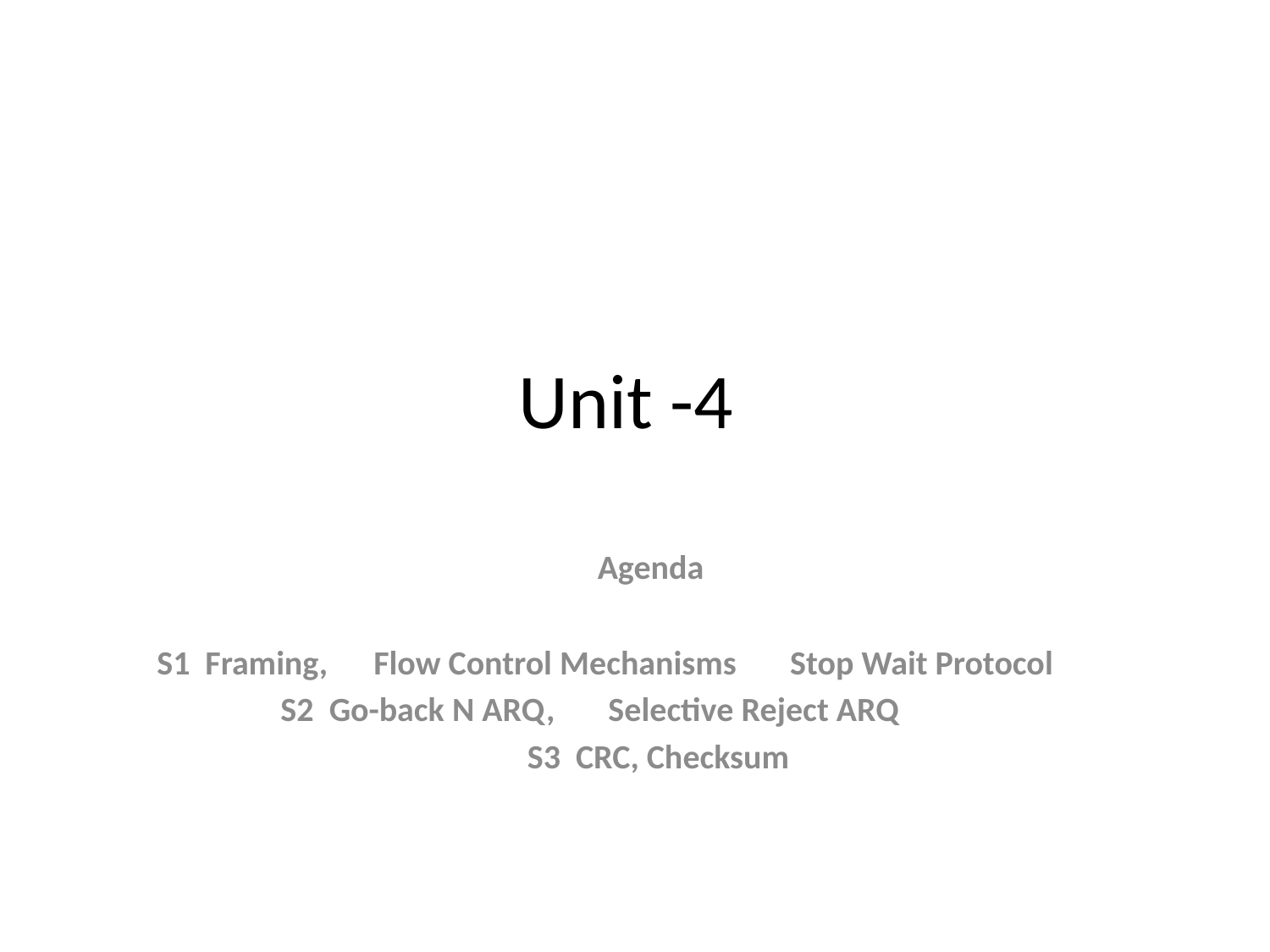

# Unit -4
Agenda

S1  Framing,      Flow Control Mechanisms       Stop Wait Protocol
S2  Go-back N ARQ,       Selective Reject ARQ
  S3  CRC, Checksum